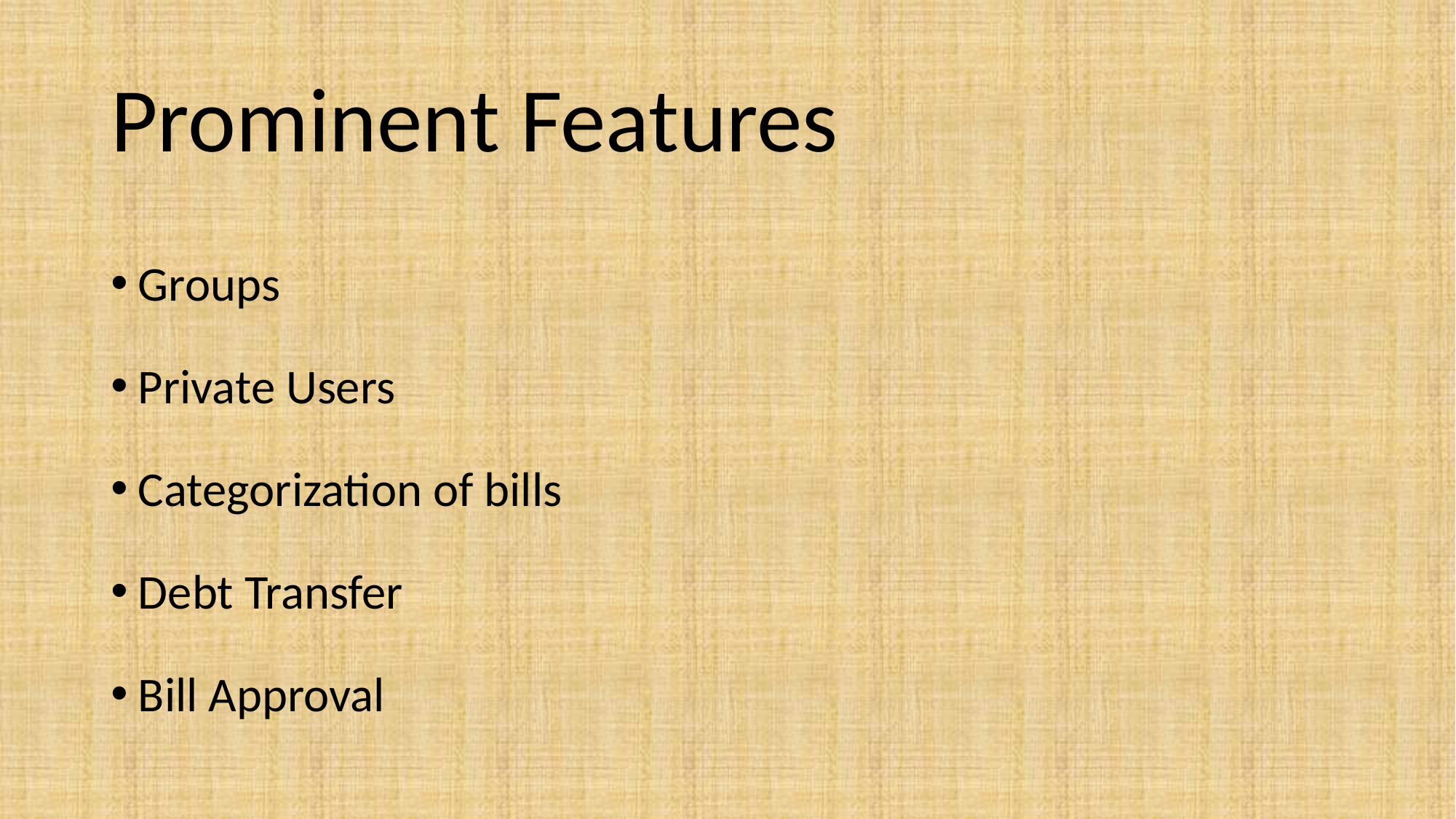

# Prominent Features
Groups
Private Users
Categorization of bills
Debt Transfer
Bill Approval